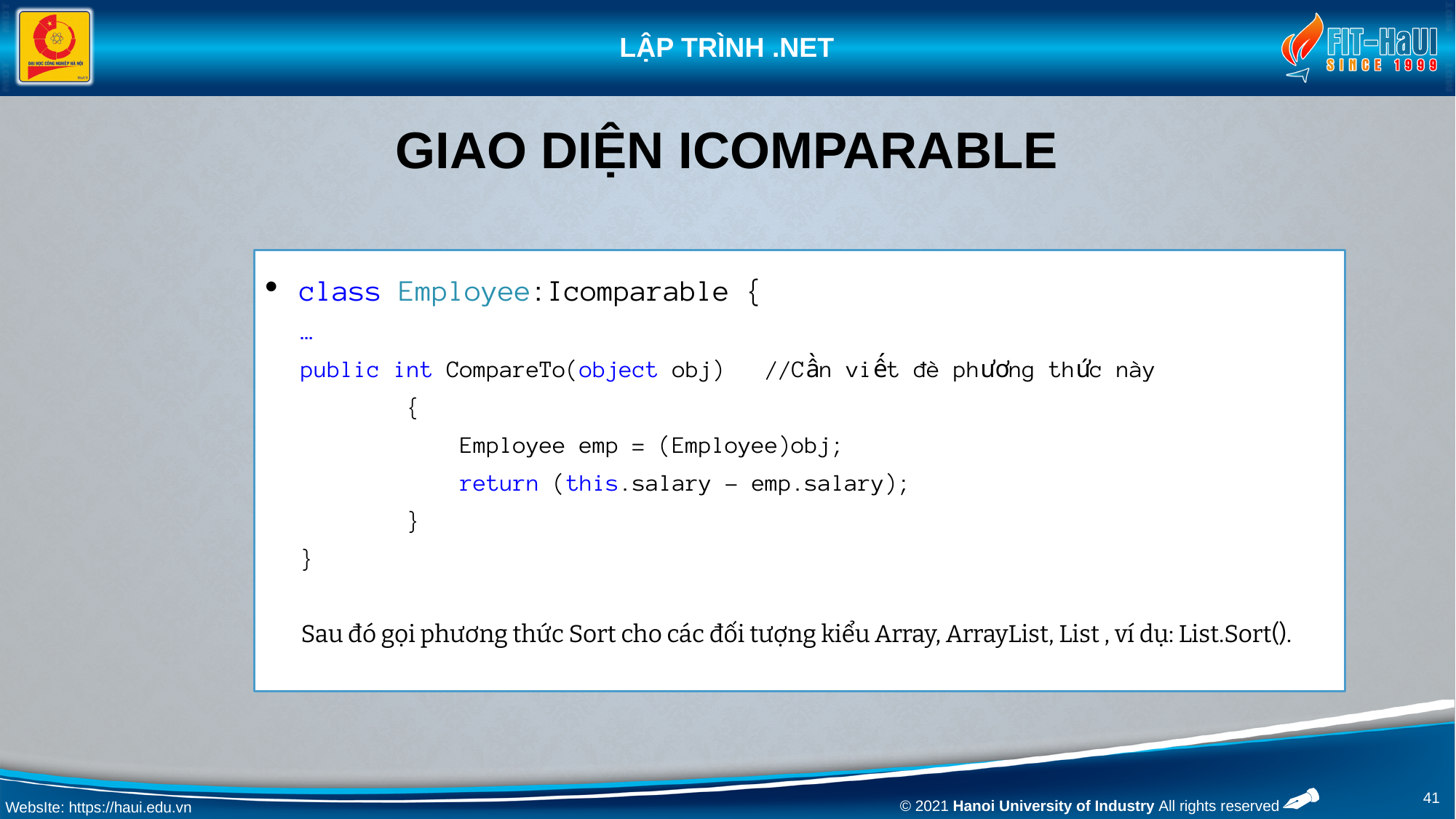

# Giao diện IComparable
 class Employee:Icomparable {
…
public int CompareTo(object obj)   //Cần viết đè phương thức này
        {
            Employee emp = (Employee)obj;
            return (this.salary - emp.salary);
        }
}

Sau đó gọi phương thức Sort cho các đối tượng kiểu Array, ArrayList, List , ví dụ: List.Sort().